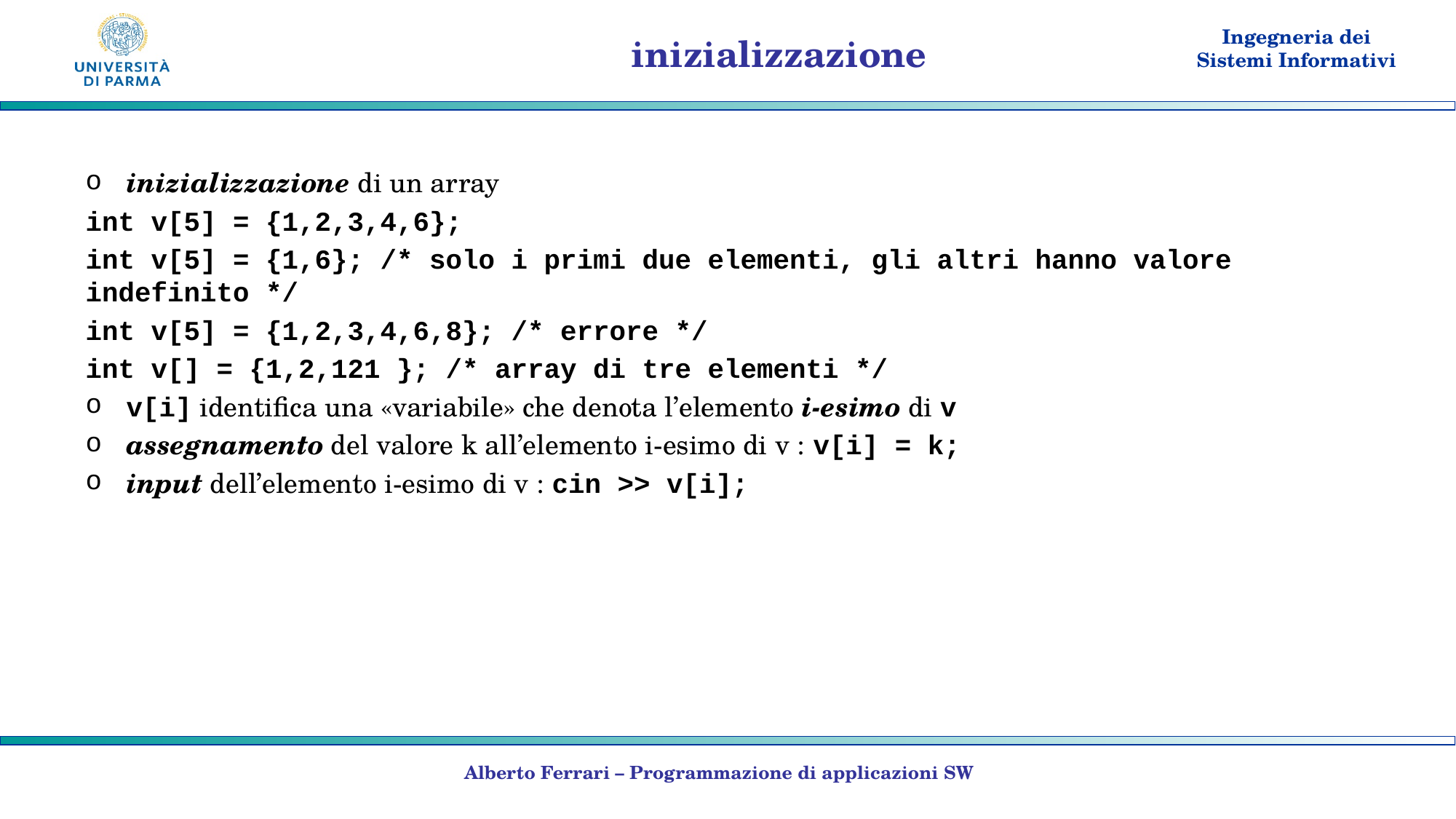

# inizializzazione
inizializzazione di un array
int v[5] = {1,2,3,4,6};
int v[5] = {1,6}; /* solo i primi due elementi, gli altri hanno valore indefinito */
int v[5] = {1,2,3,4,6,8}; /* errore */
int v[] = {1,2,121 }; /* array di tre elementi */
v[i] identifica una «variabile» che denota l’elemento i-esimo di v
assegnamento del valore k all’elemento i-esimo di v : v[i] = k;
input dell’elemento i-esimo di v : cin >> v[i];
Alberto Ferrari – Programmazione di applicazioni SW